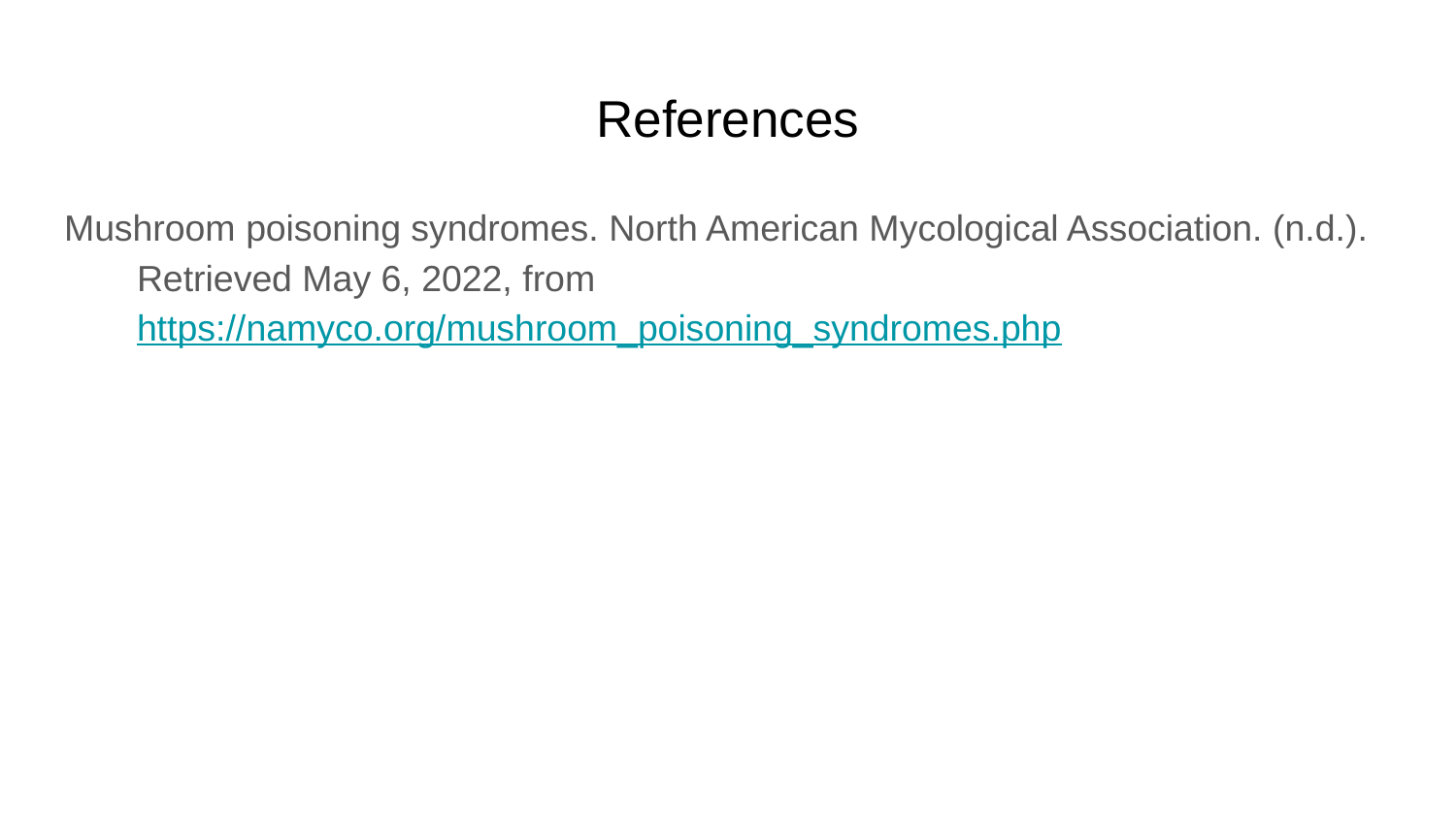

# References
Mushroom poisoning syndromes. North American Mycological Association. (n.d.). Retrieved May 6, 2022, from https://namyco.org/mushroom_poisoning_syndromes.php